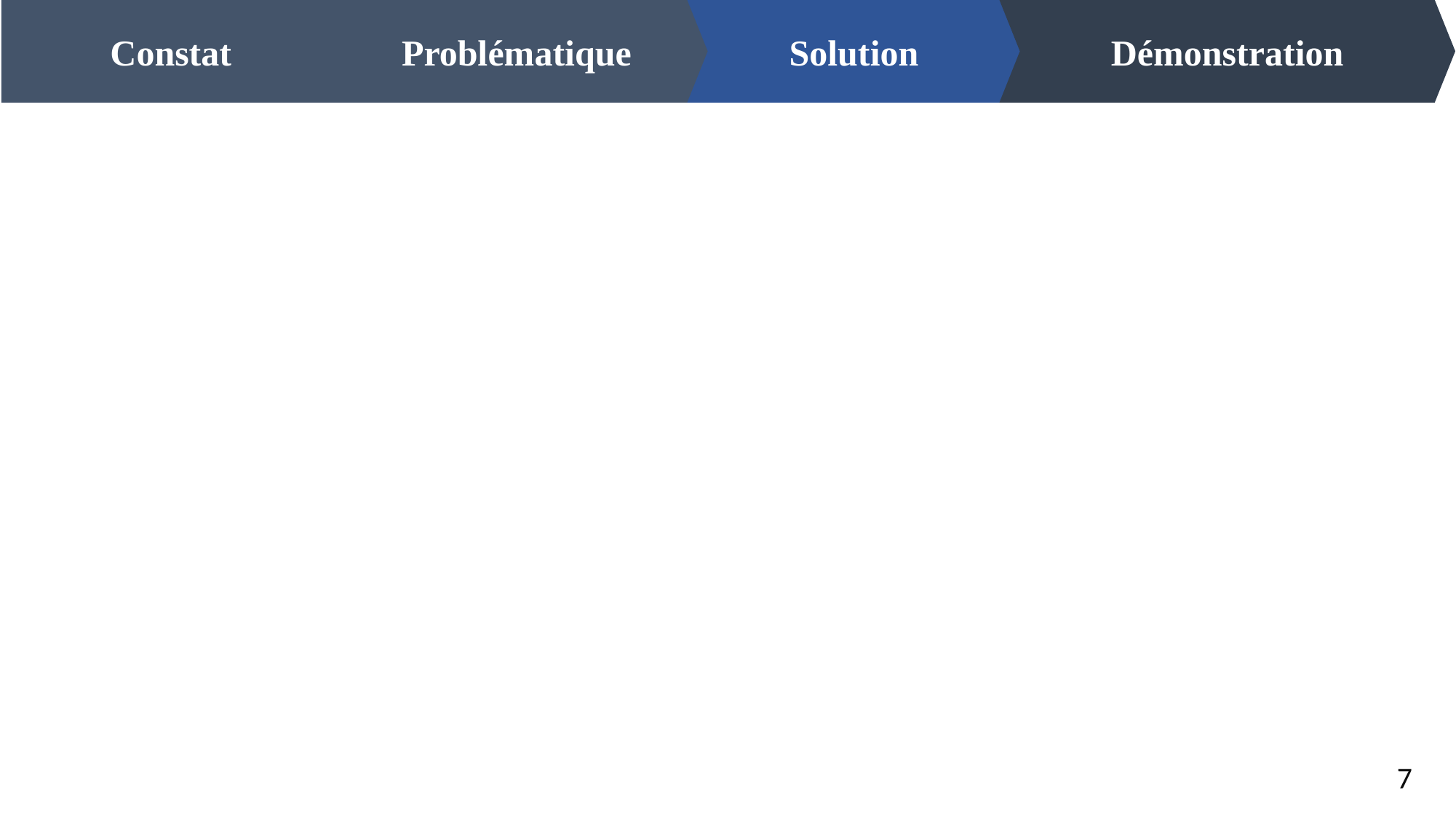

Problématique
Solution
Démonstration
Constat

Prise
Connectée

Contrôle des Appareils à
distance
7

Audit Interne

Eclairage
Temporisé